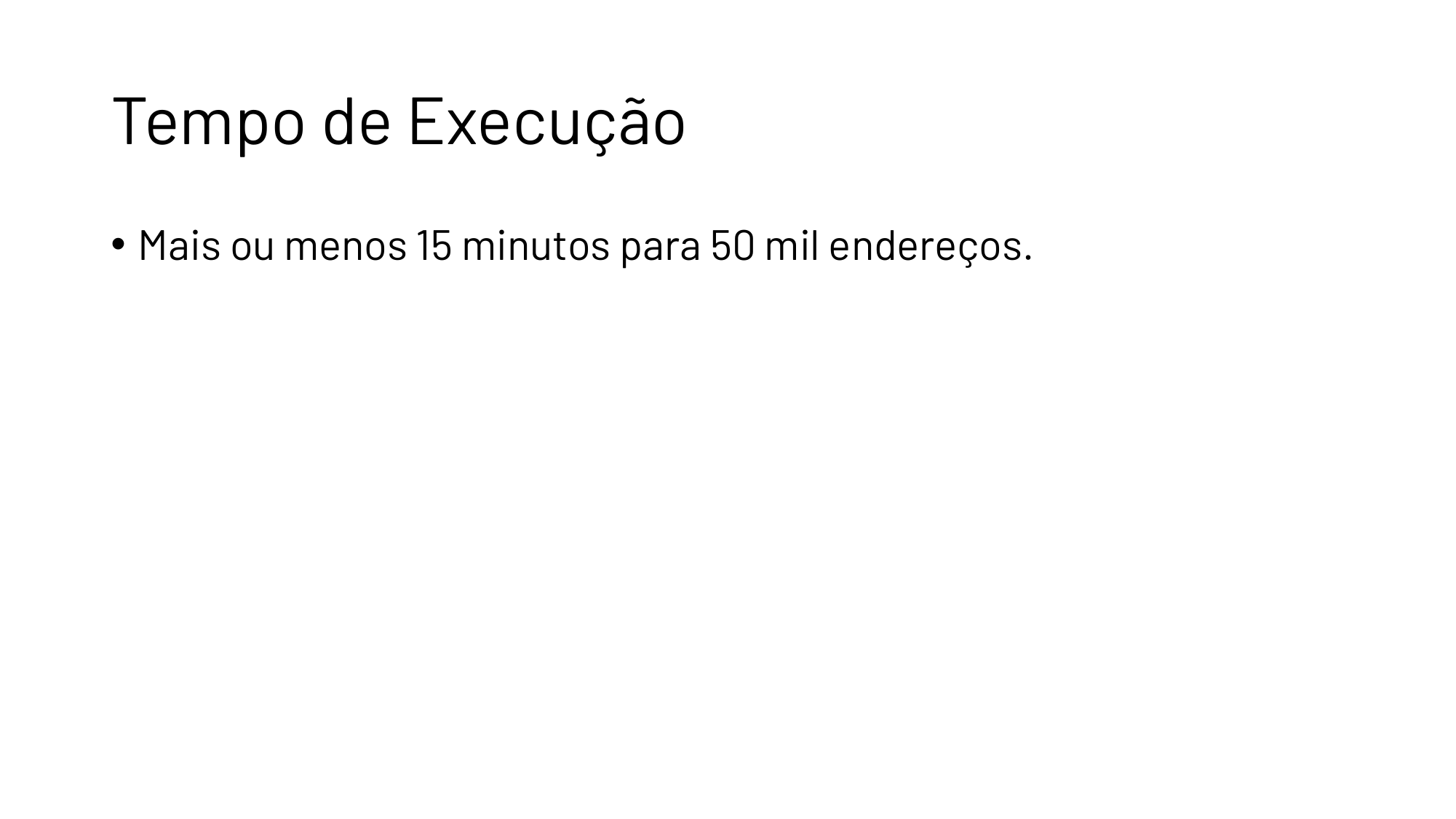

# Tempo de Execução
Mais ou menos 15 minutos para 50 mil endereços.